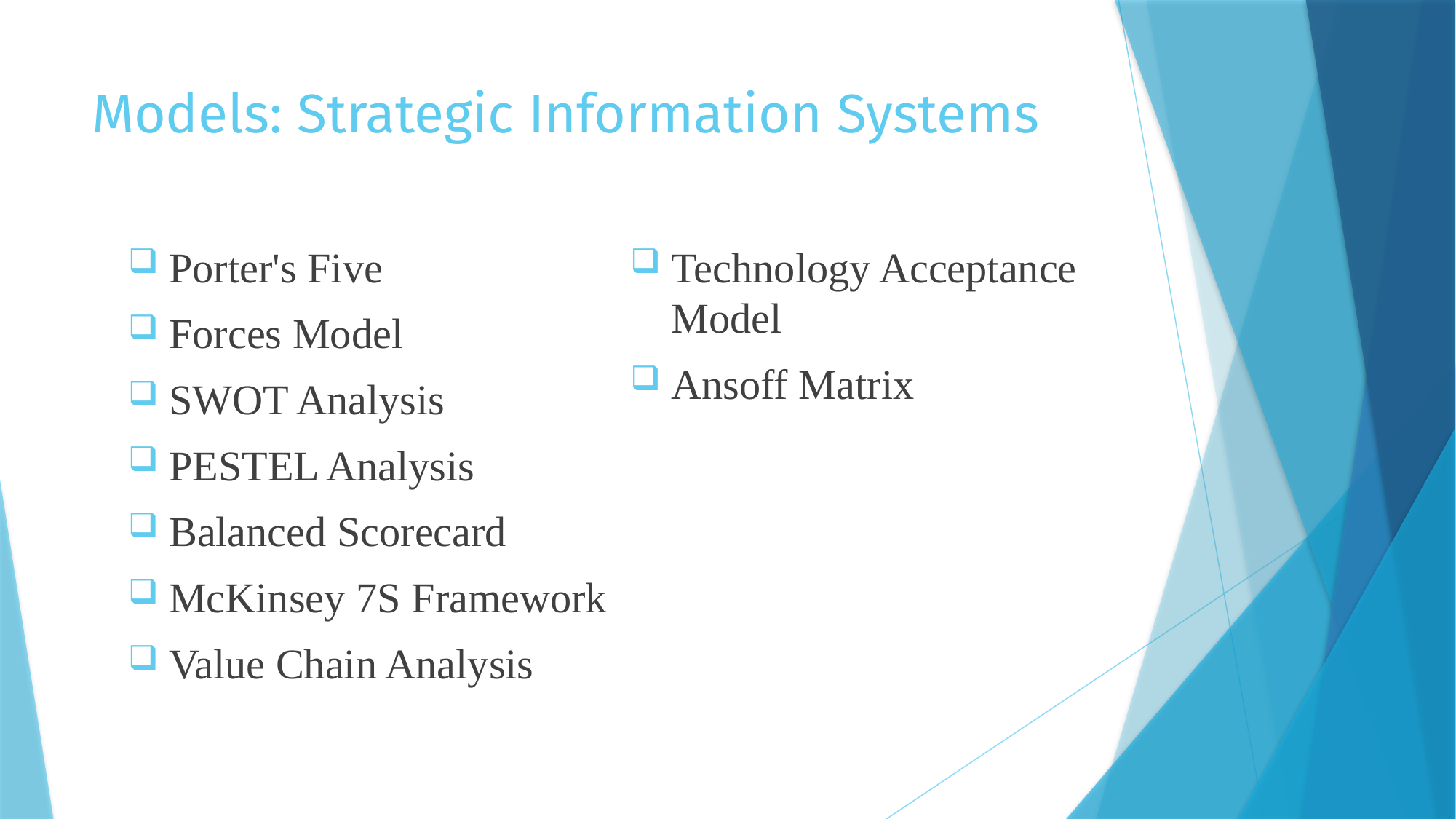

# Models: Strategic Information Systems
Porter's Five
Forces Model
SWOT Analysis
PESTEL Analysis
Balanced Scorecard
McKinsey 7S Framework
Value Chain Analysis
Technology Acceptance Model
Ansoff Matrix